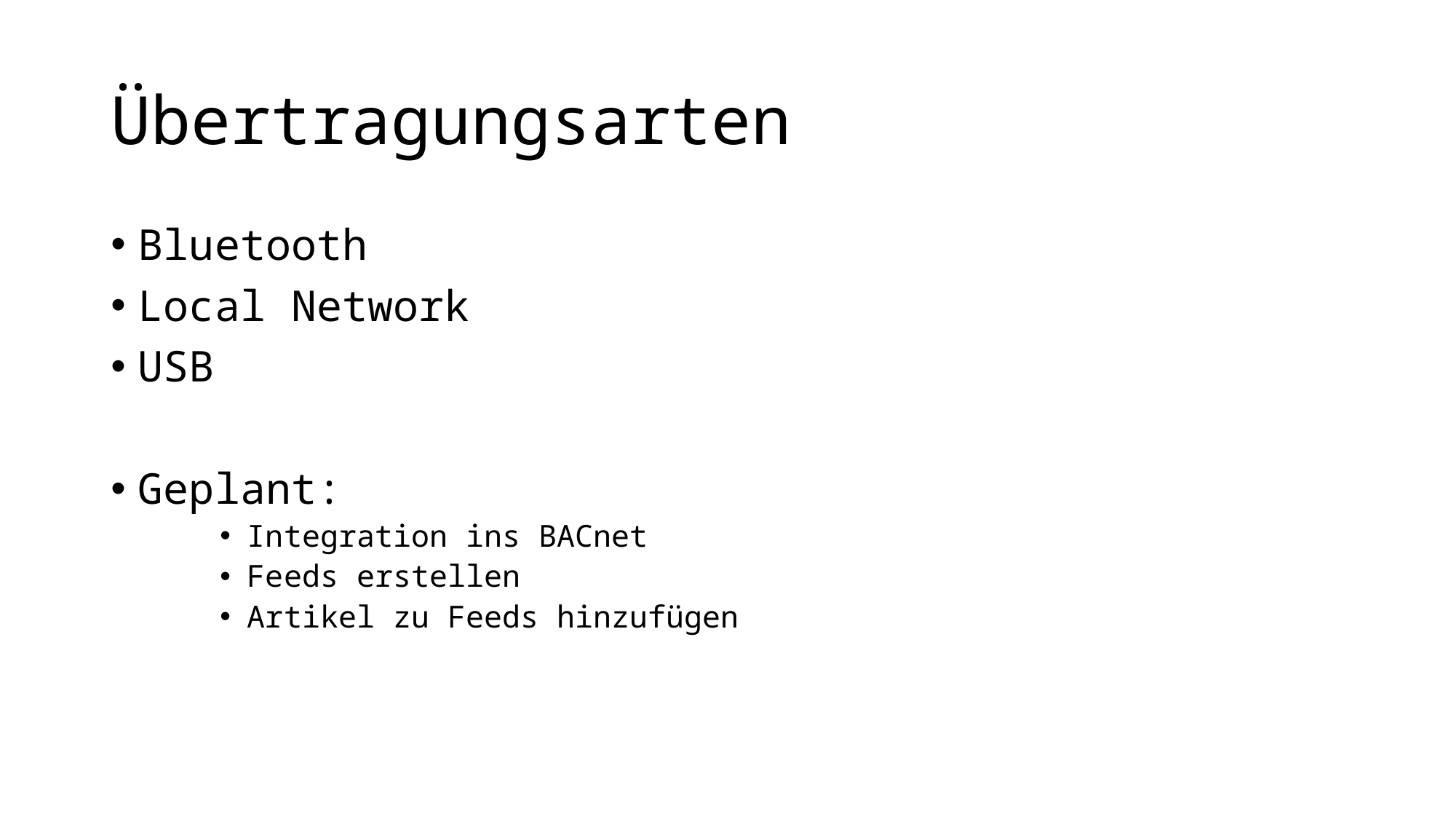

# Übertragungsarten
Bluetooth
Local Network
USB

Geplant:
Integration ins BACnet
Feeds erstellen
Artikel zu Feeds hinzufügen